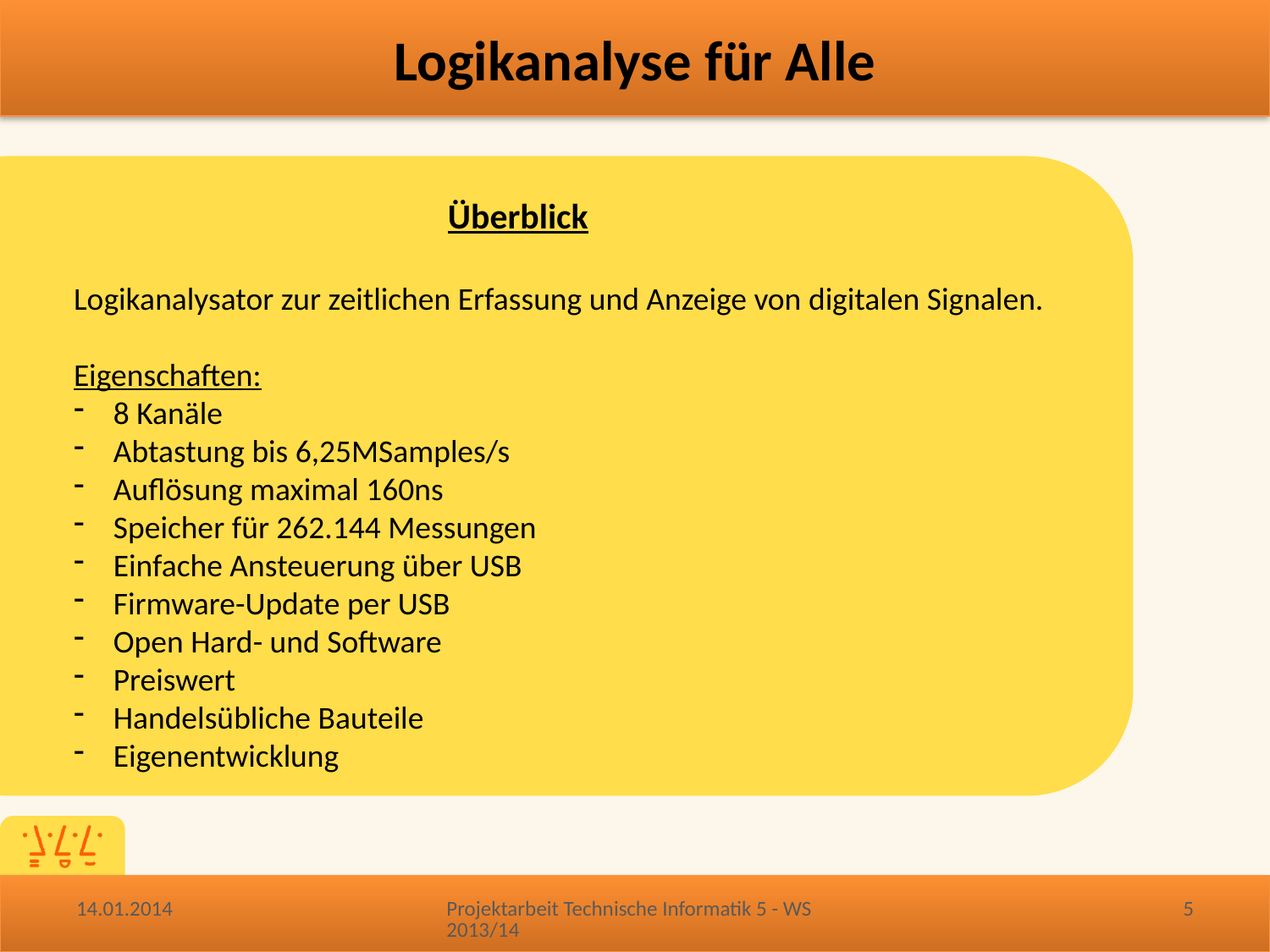

Überblick

Logikanalysator zur zeitlichen Erfassung und Anzeige von digitalen Signalen.

Eigenschaften:
8 Kanäle
Abtastung bis 6,25MSamples/s
Auflösung maximal 160ns
Speicher für 262.144 Messungen
Einfache Ansteuerung über USB
Firmware-Update per USB
Open Hard- und Software
Preiswert
Handelsübliche Bauteile
Eigenentwicklung
14.01.2014
Projektarbeit Technische Informatik 5 - WS 2013/14
5